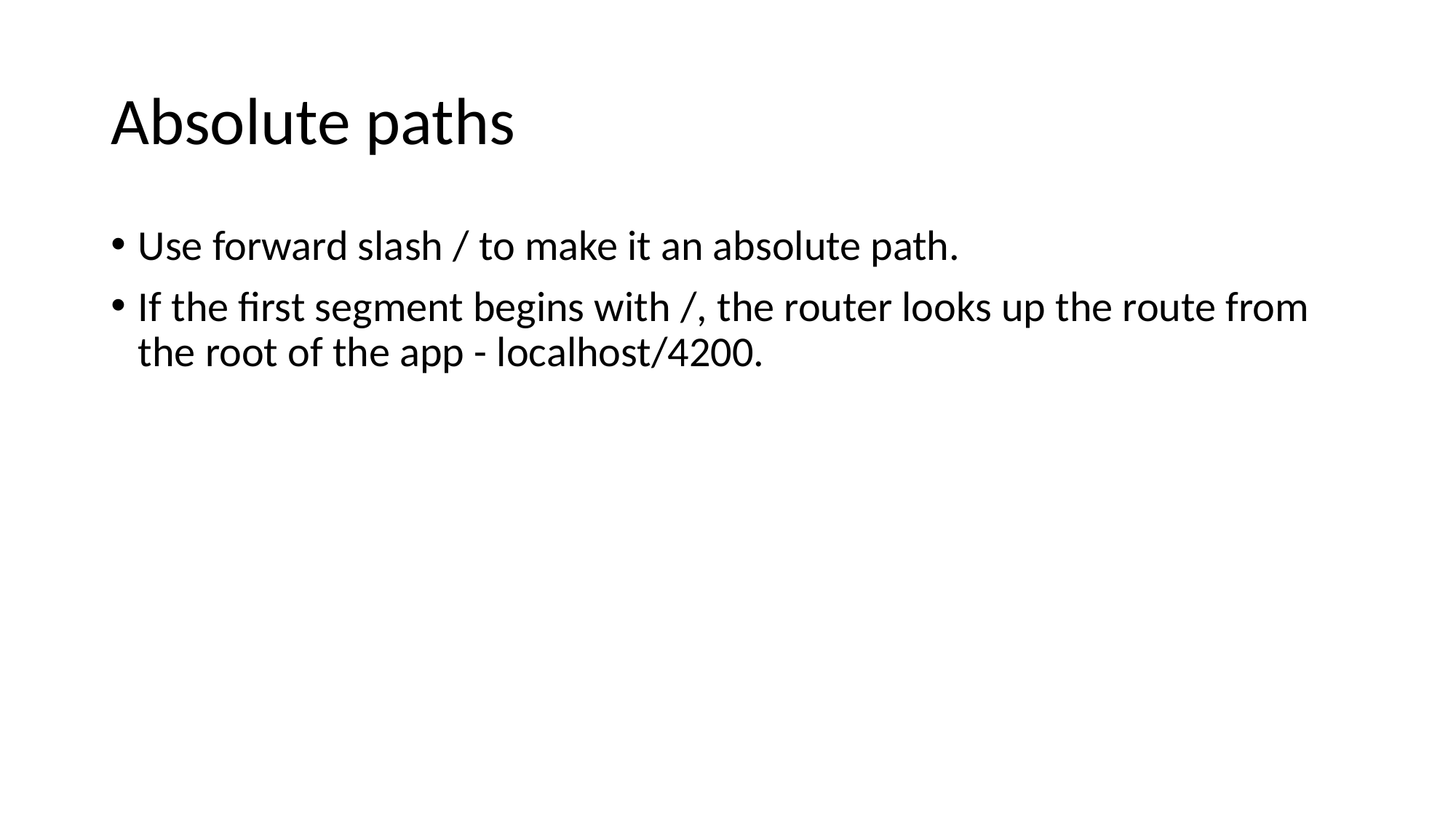

# Absolute paths
Use forward slash / to make it an absolute path.
If the first segment begins with /, the router looks up the route from the root of the app - localhost/4200.